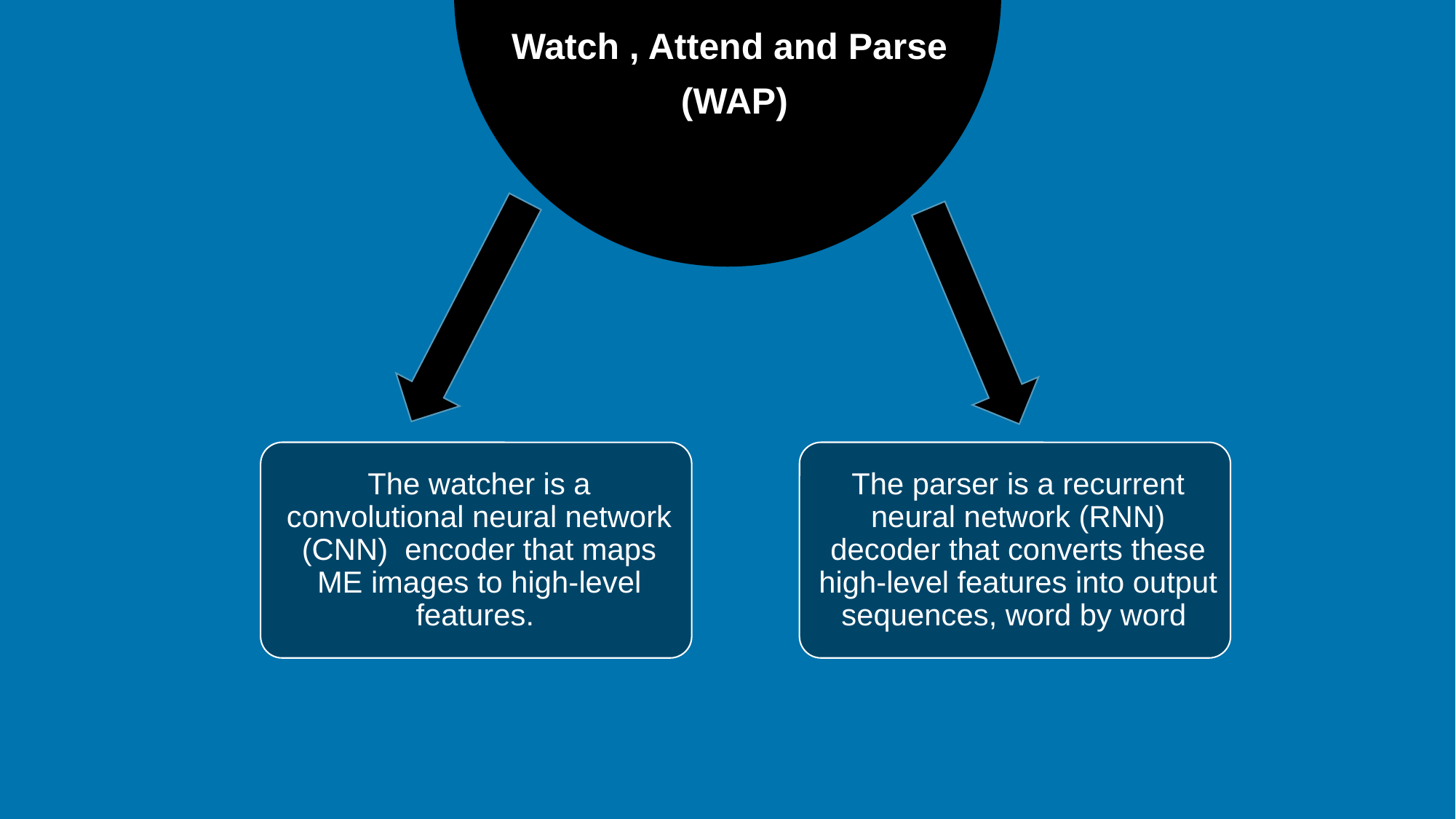

Watch , Attend and Parse
 (WAP)

The watcher is a convolutional neural network (CNN)  encoder that maps ME images to high-level features.
The parser is a recurrent neural network (RNN) decoder that converts these high-level features into output sequences, word by word